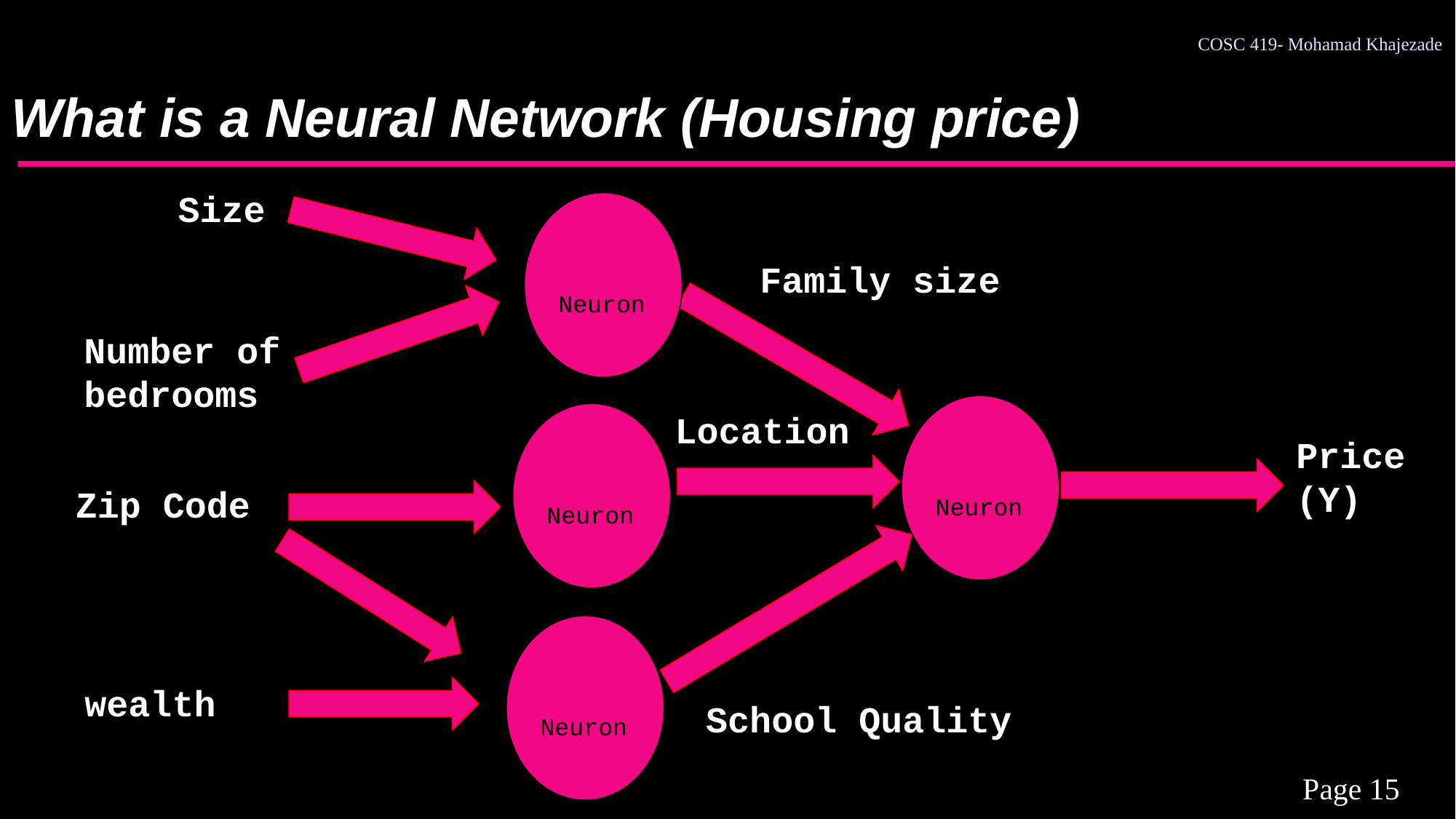

What is a Neural Network (Housing price)
Size

Neuron

Family size

Number of bedrooms

Neuron

Location

Neuron

Price (Y)

Zip Code

Neuron

wealth

School Quality